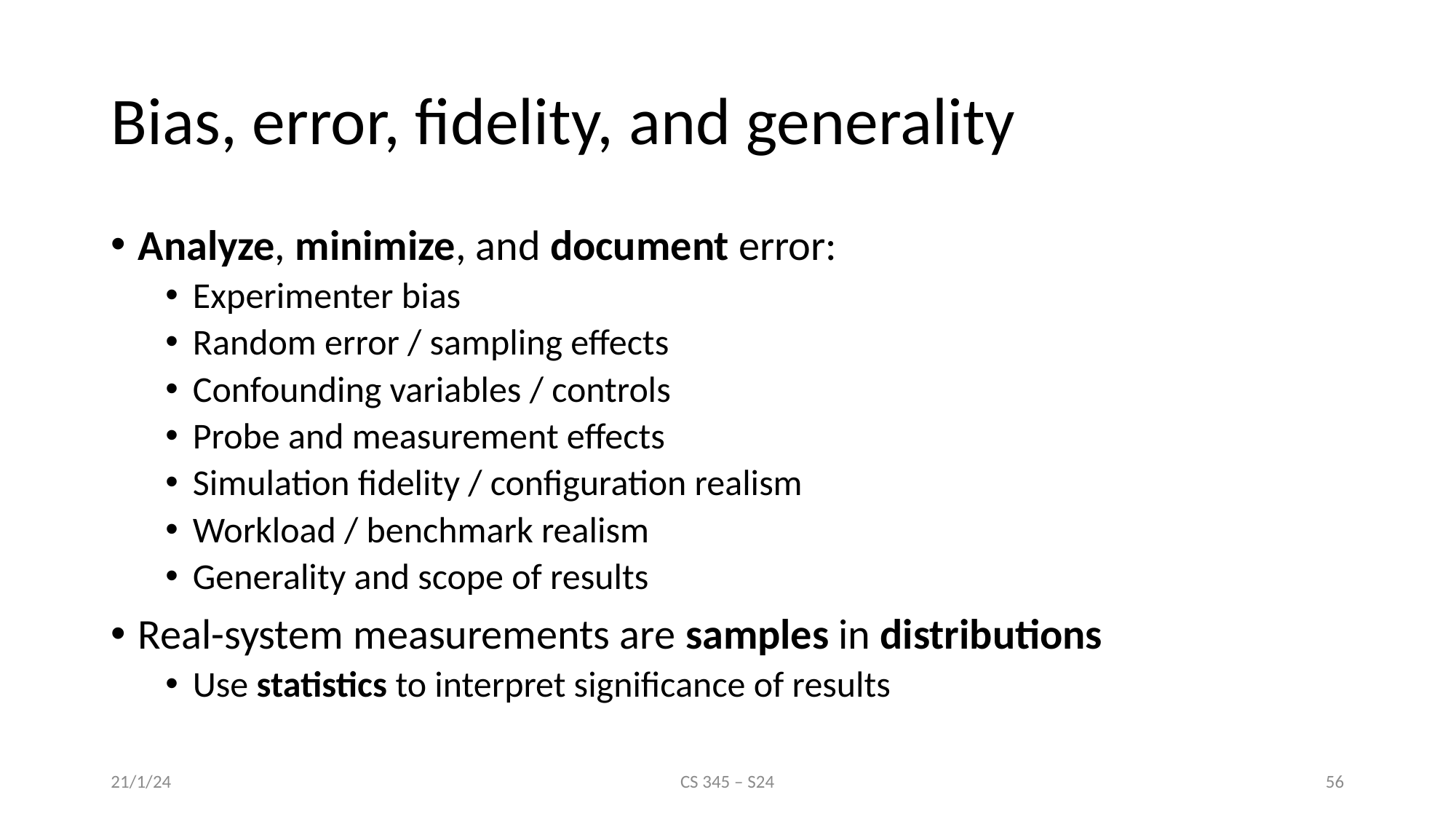

# Bias, error, fidelity, and generality
Analyze, minimize, and document error:
Experimenter bias
Random error / sampling effects
Confounding variables / controls
Probe and measurement effects
Simulation fidelity / configuration realism
Workload / benchmark realism
Generality and scope of results
Real-system measurements are samples in distributions
Use statistics to interpret significance of results
21/1/24
CS 345 – S24
56